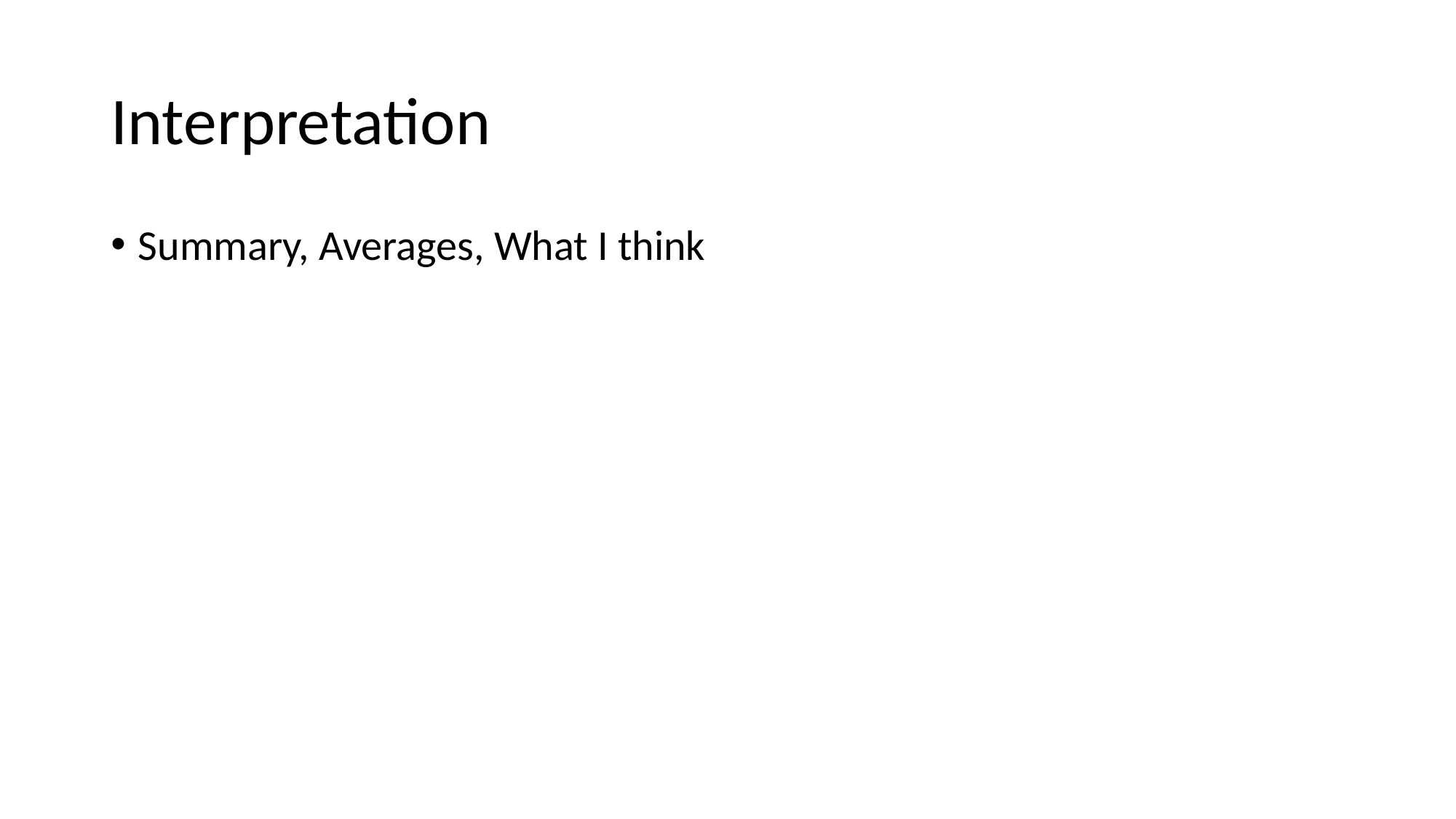

# Interpretation
Summary, Averages, What I think